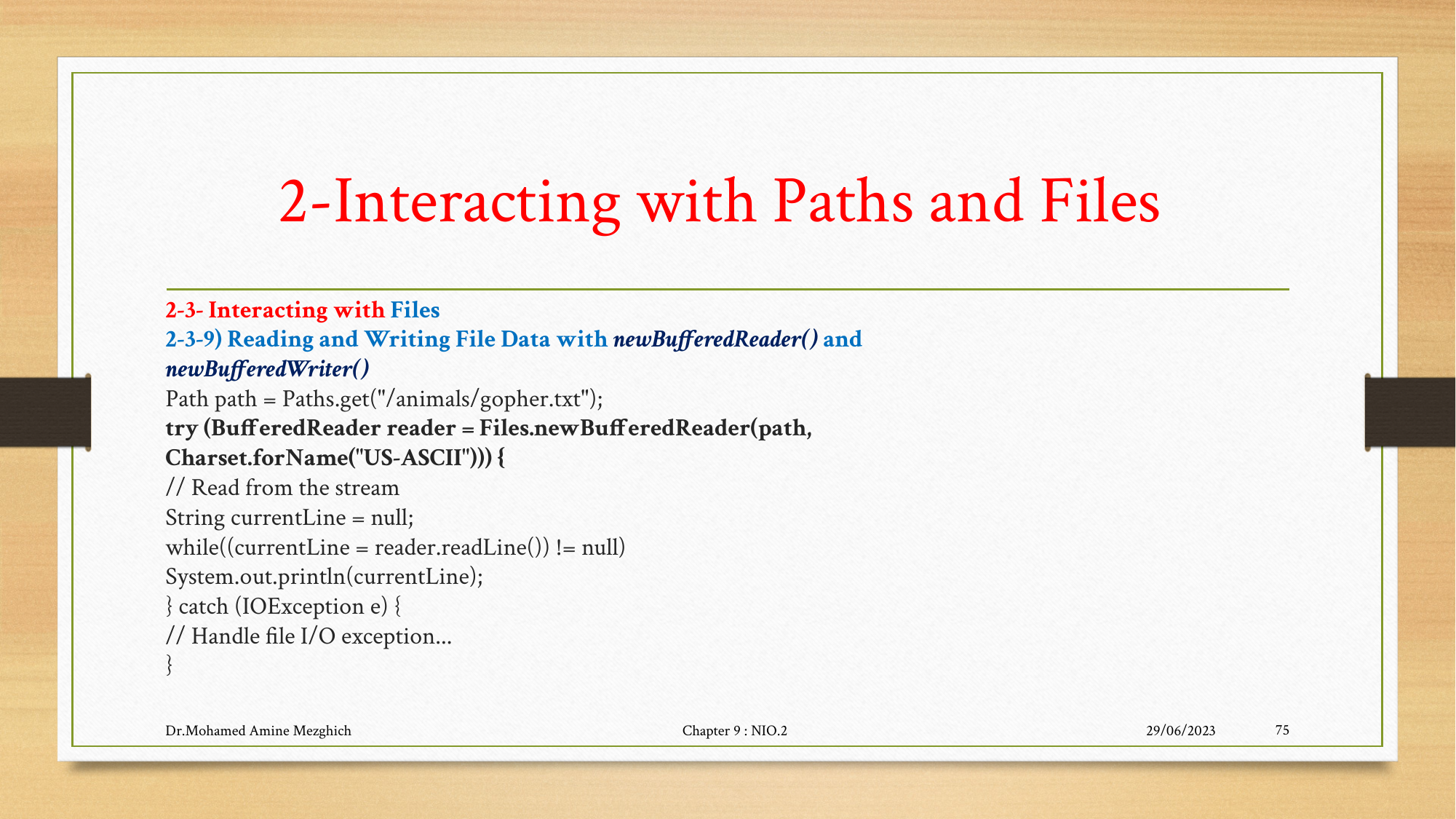

# 2-Interacting with Paths and Files
2-3- Interacting with Files
2-3-9) Reading and Writing File Data with newBufferedReader() and
newBufferedWriter()
Path path = Paths.get("/animals/gopher.txt");
try (BufferedReader reader = Files.newBufferedReader(path,
Charset.forName("US-ASCII"))) {
// Read from the stream
String currentLine = null;
while((currentLine = reader.readLine()) != null)
System.out.println(currentLine);
} catch (IOException e) {
// Handle file I/O exception...
}
Dr.Mohamed Amine Mezghich                                                                                                Chapter 9 : NIO.2
29/06/2023
75